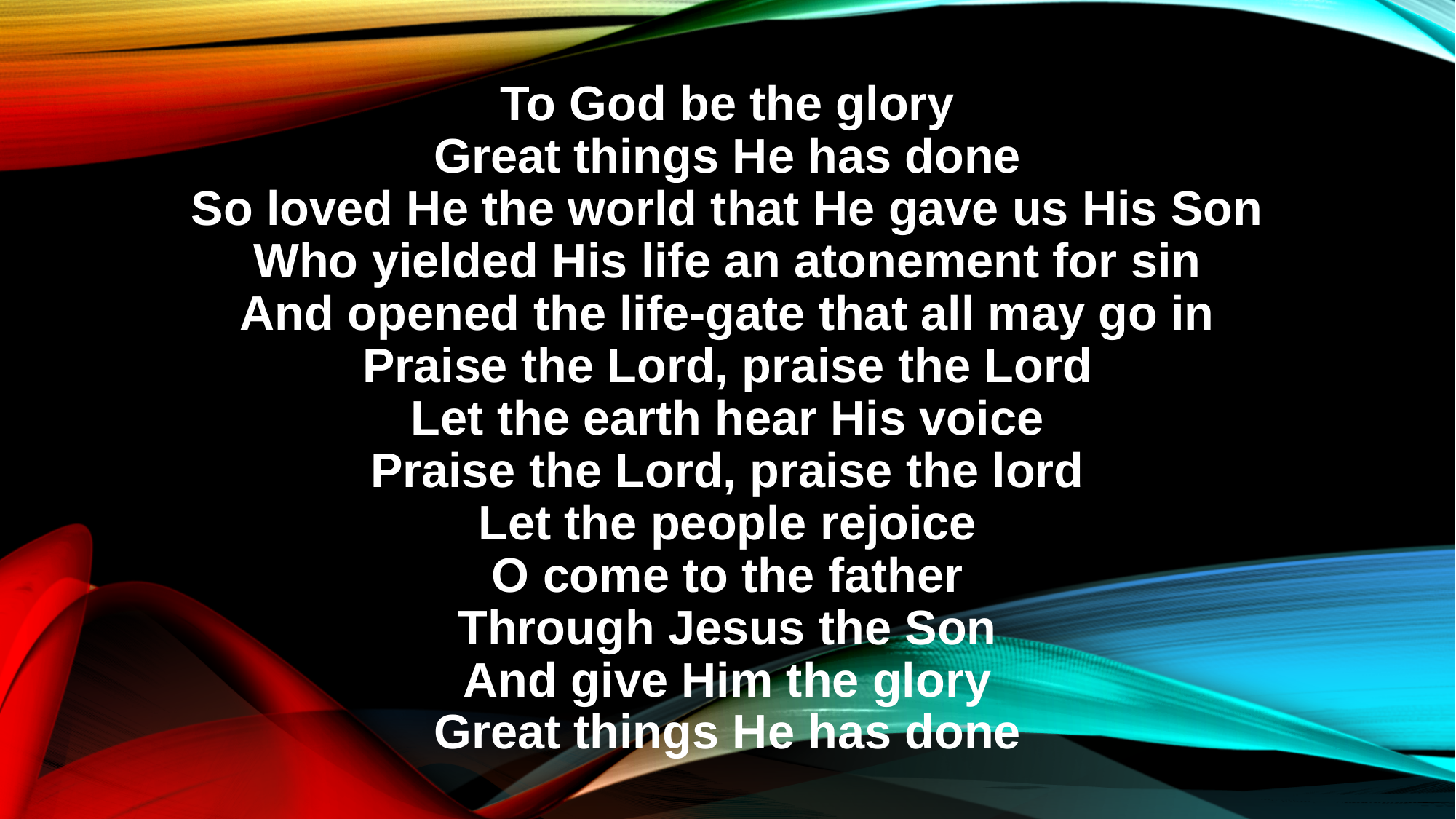

To God be the glory
Great things He has done
So loved He the world that He gave us His Son
Who yielded His life an atonement for sin
And opened the life-gate that all may go in
Praise the Lord, praise the Lord
Let the earth hear His voice
Praise the Lord, praise the lord
Let the people rejoice
O come to the father
Through Jesus the Son
And give Him the glory
Great things He has done